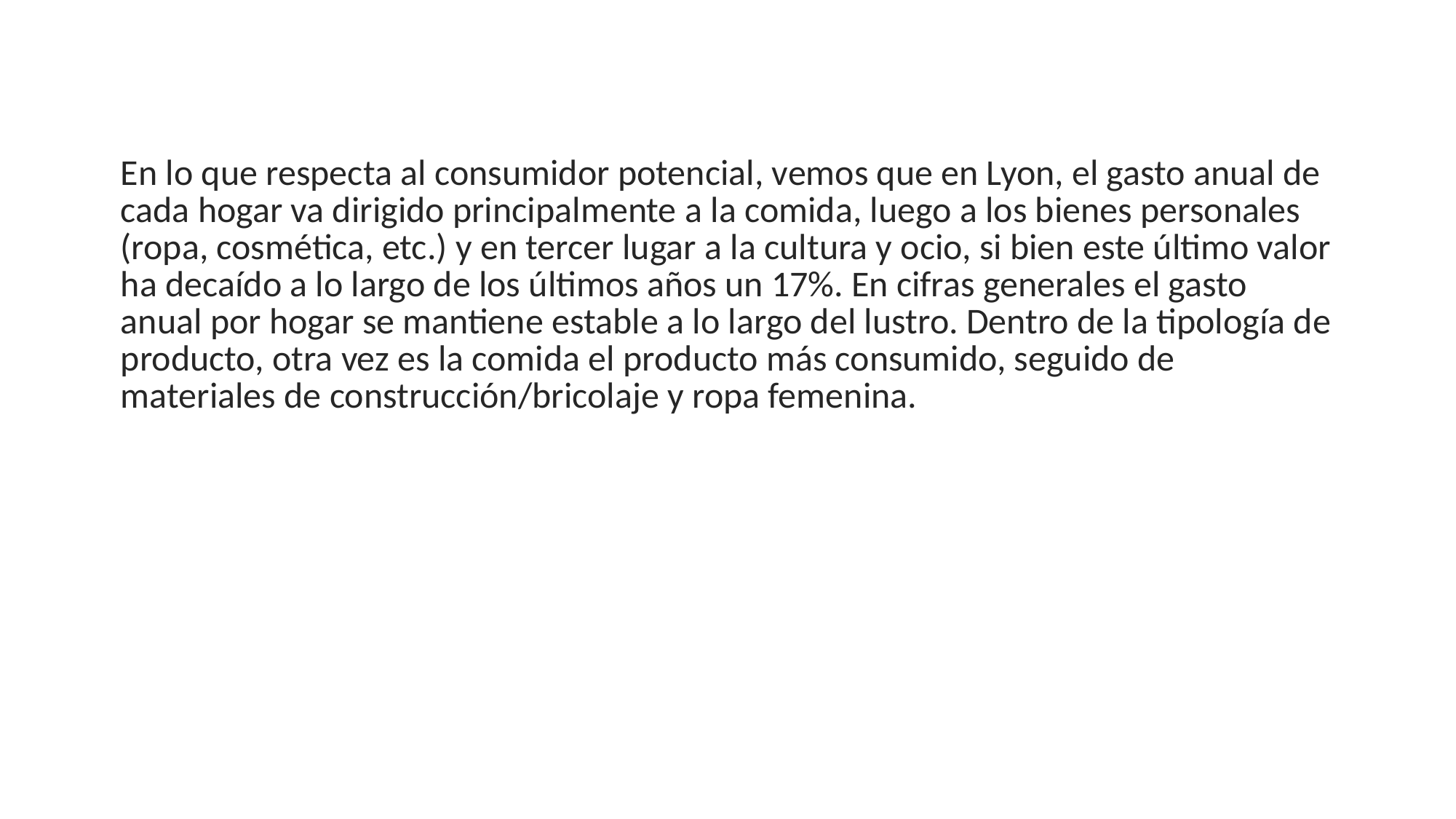

En lo que respecta al consumidor potencial, vemos que en Lyon, el gasto anual de cada hogar va dirigido principalmente a la comida, luego a los bienes personales (ropa, cosmética, etc.) y en tercer lugar a la cultura y ocio, si bien este último valor ha decaído a lo largo de los últimos años un 17%. En cifras generales el gasto anual por hogar se mantiene estable a lo largo del lustro. Dentro de la tipología de producto, otra vez es la comida el producto más consumido, seguido de materiales de construcción/bricolaje y ropa femenina.